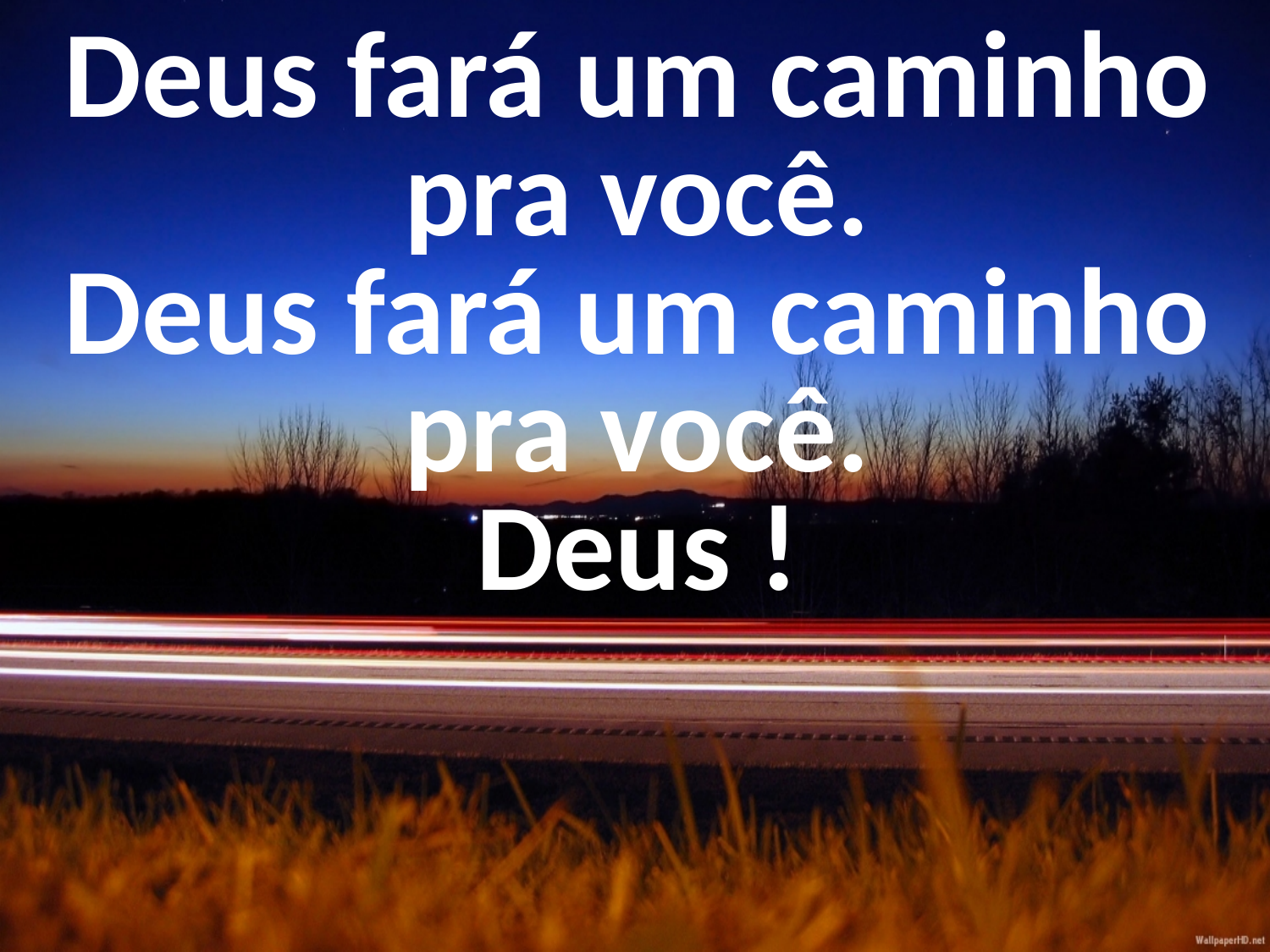

Deus fará um caminho pra você.
Deus fará um caminho pra você.
Deus !